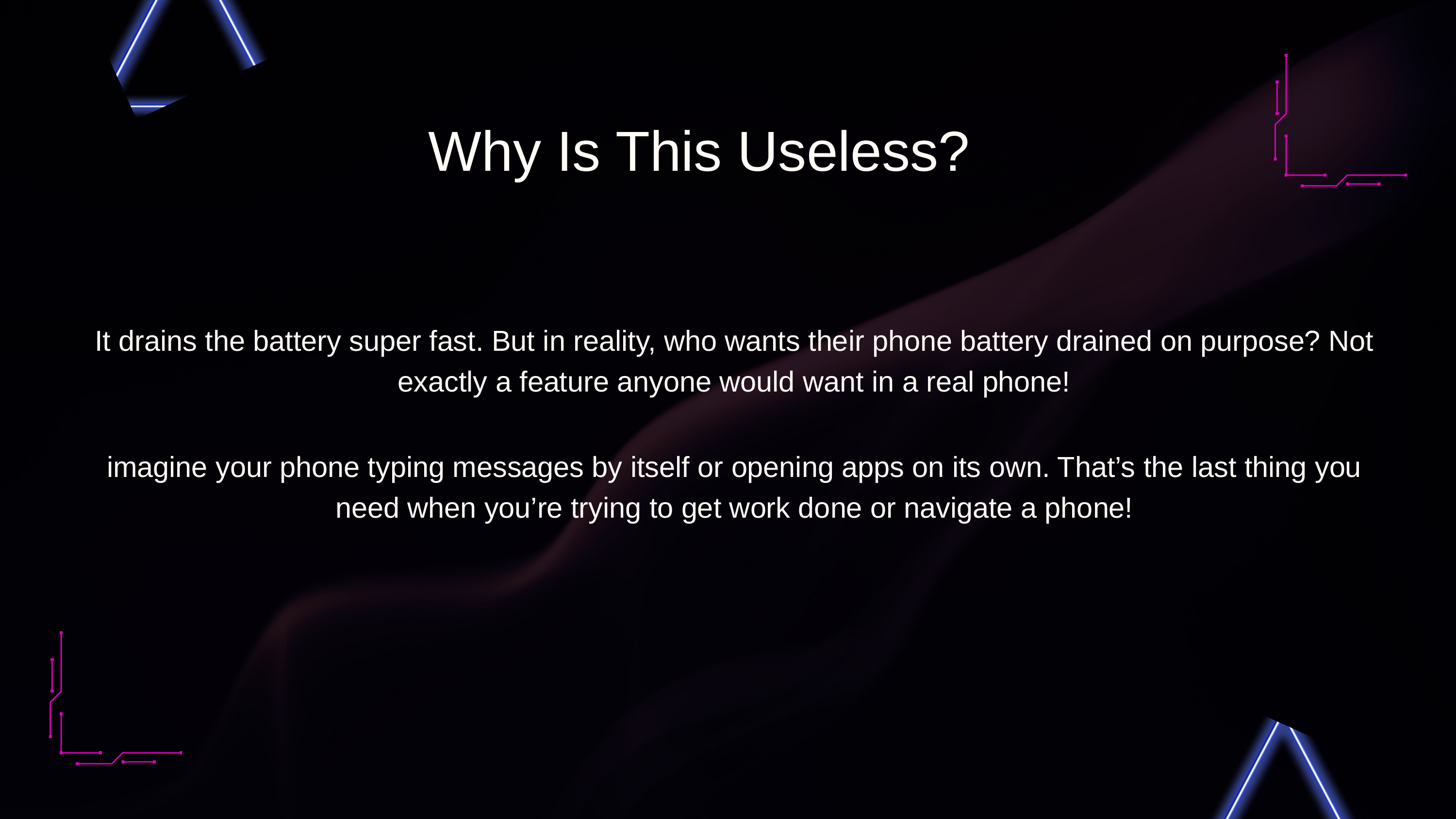

Why Is This Useless?

It drains the battery super fast. But in reality, who wants their phone battery drained on purpose? Not exactly a feature anyone would want in a real phone!

imagine your phone typing messages by itself or opening apps on its own. That’s the last thing you need when you’re trying to get work done or navigate a phone!